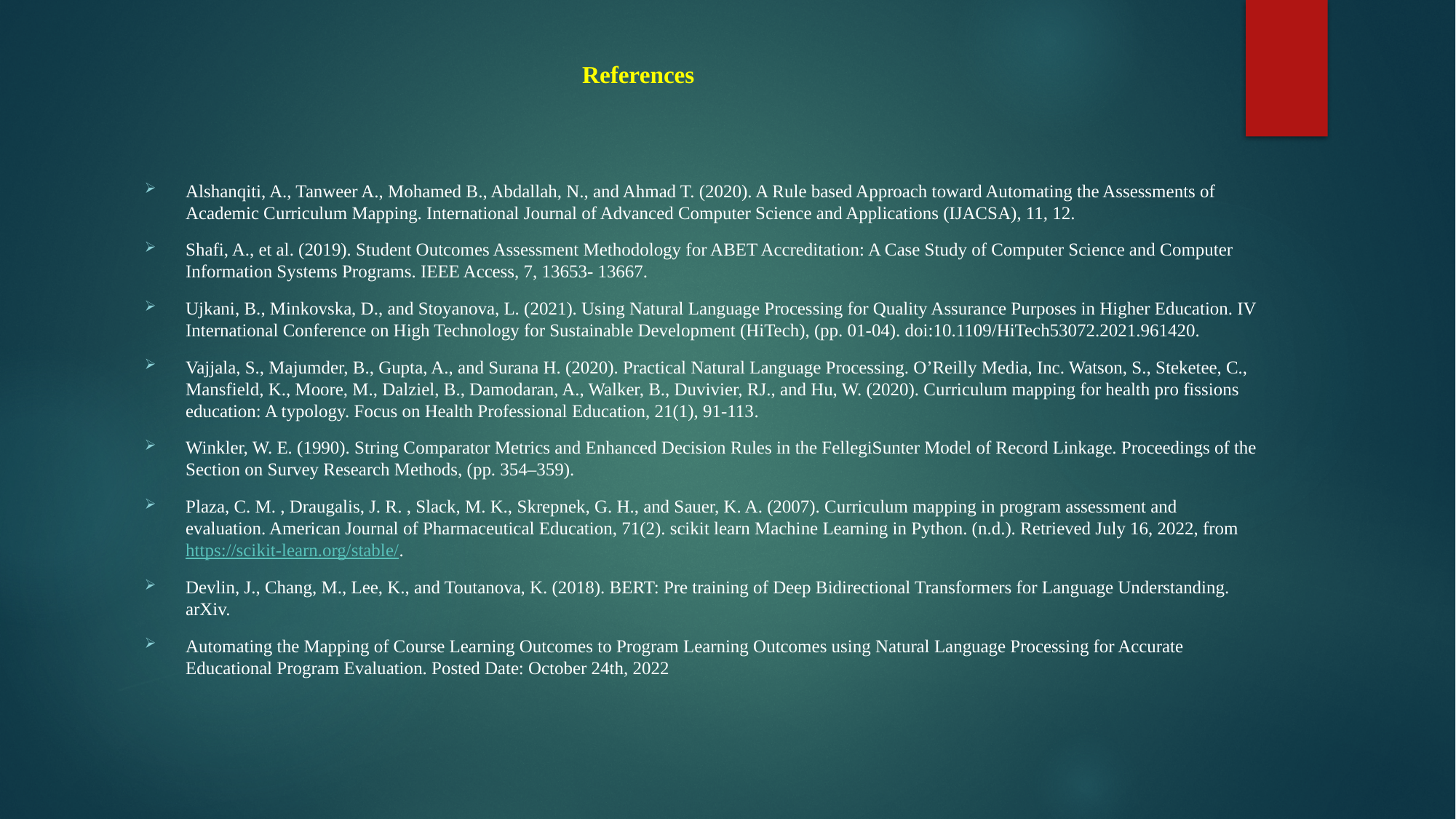

# References
Alshanqiti, A., Tanweer A., Mohamed B., Abdallah, N., and Ahmad T. (2020). A Rule based Approach toward Automating the Assessments of Academic Curriculum Mapping. International Journal of Advanced Computer Science and Applications (IJACSA), 11, 12.
Shafi, A., et al. (2019). Student Outcomes Assessment Methodology for ABET Accreditation: A Case Study of Computer Science and Computer Information Systems Programs. IEEE Access, 7, 13653- 13667.
Ujkani, B., Minkovska, D., and Stoyanova, L. (2021). Using Natural Language Processing for Quality Assurance Purposes in Higher Education. IV International Conference on High Technology for Sustainable Development (HiTech), (pp. 01-04). doi:10.1109/HiTech53072.2021.961420.
Vajjala, S., Majumder, B., Gupta, A., and Surana H. (2020). Practical Natural Language Processing. O’Reilly Media, Inc. Watson, S., Steketee, C., Mansfield, K., Moore, M., Dalziel, B., Damodaran, A., Walker, B., Duvivier, RJ., and Hu, W. (2020). Curriculum mapping for health pro fissions education: A typology. Focus on Health Professional Education, 21(1), 91-113.
Winkler, W. E. (1990). String Comparator Metrics and Enhanced Decision Rules in the FellegiSunter Model of Record Linkage. Proceedings of the Section on Survey Research Methods, (pp. 354–359).
Plaza, C. M. , Draugalis, J. R. , Slack, M. K., Skrepnek, G. H., and Sauer, K. A. (2007). Curriculum mapping in program assessment and evaluation. American Journal of Pharmaceutical Education, 71(2). scikit learn Machine Learning in Python. (n.d.). Retrieved July 16, 2022, from https://scikit-learn.org/stable/.
Devlin, J., Chang, M., Lee, K., and Toutanova, K. (2018). BERT: Pre training of Deep Bidirectional Transformers for Language Understanding. arXiv.
Automating the Mapping of Course Learning Outcomes to Program Learning Outcomes using Natural Language Processing for Accurate Educational Program Evaluation. Posted Date: October 24th, 2022